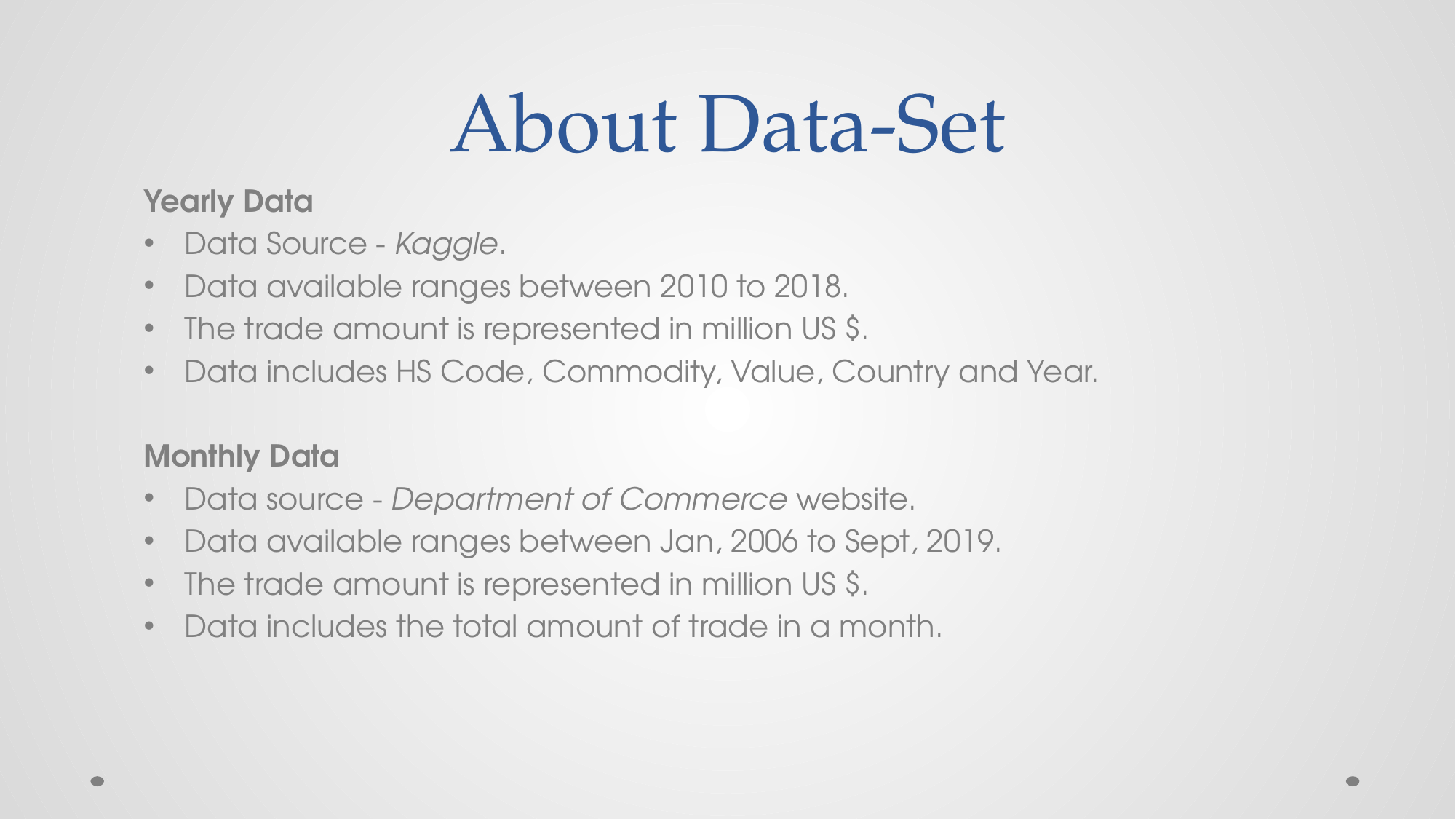

# About Data-Set
Yearly Data
Data Source - Kaggle.
Data available ranges between 2010 to 2018.
The trade amount is represented in million US $.
Data includes HS Code, Commodity, Value, Country and Year.

Monthly Data
Data source - Department of Commerce website.
Data available ranges between Jan, 2006 to Sept, 2019.
The trade amount is represented in million US $.
Data includes the total amount of trade in a month.